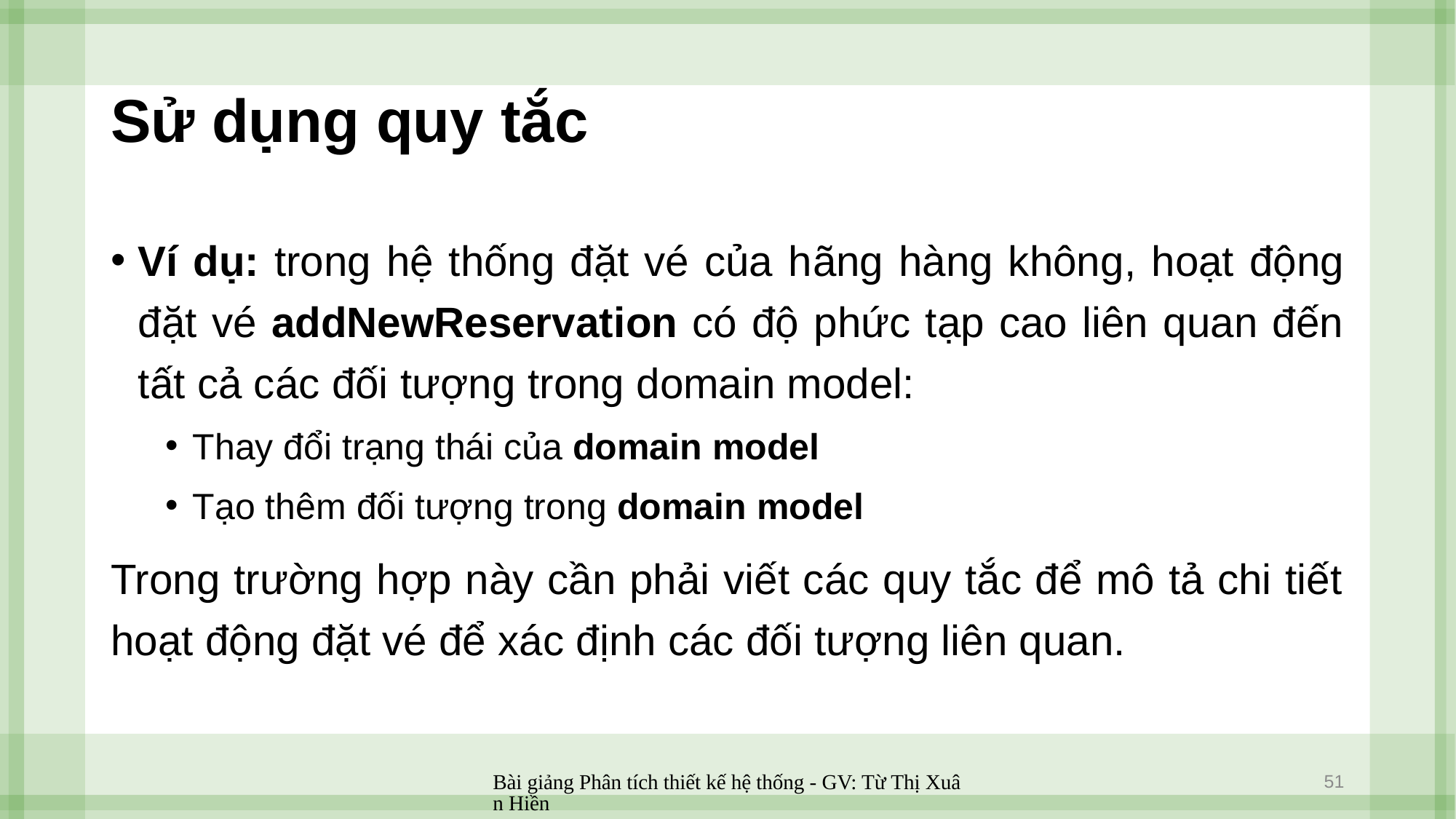

# Sử dụng quy tắc
Ví dụ: trong hệ thống đặt vé của hãng hàng không, hoạt động đặt vé addNewReservation có độ phức tạp cao liên quan đến tất cả các đối tượng trong domain model:
Thay đổi trạng thái của domain model
Tạo thêm đối tượng trong domain model
Trong trường hợp này cần phải viết các quy tắc để mô tả chi tiết hoạt động đặt vé để xác định các đối tượng liên quan.

Bài giảng Phân tích thiết kế hệ thống - GV: Từ Thị Xuân Hiền
51